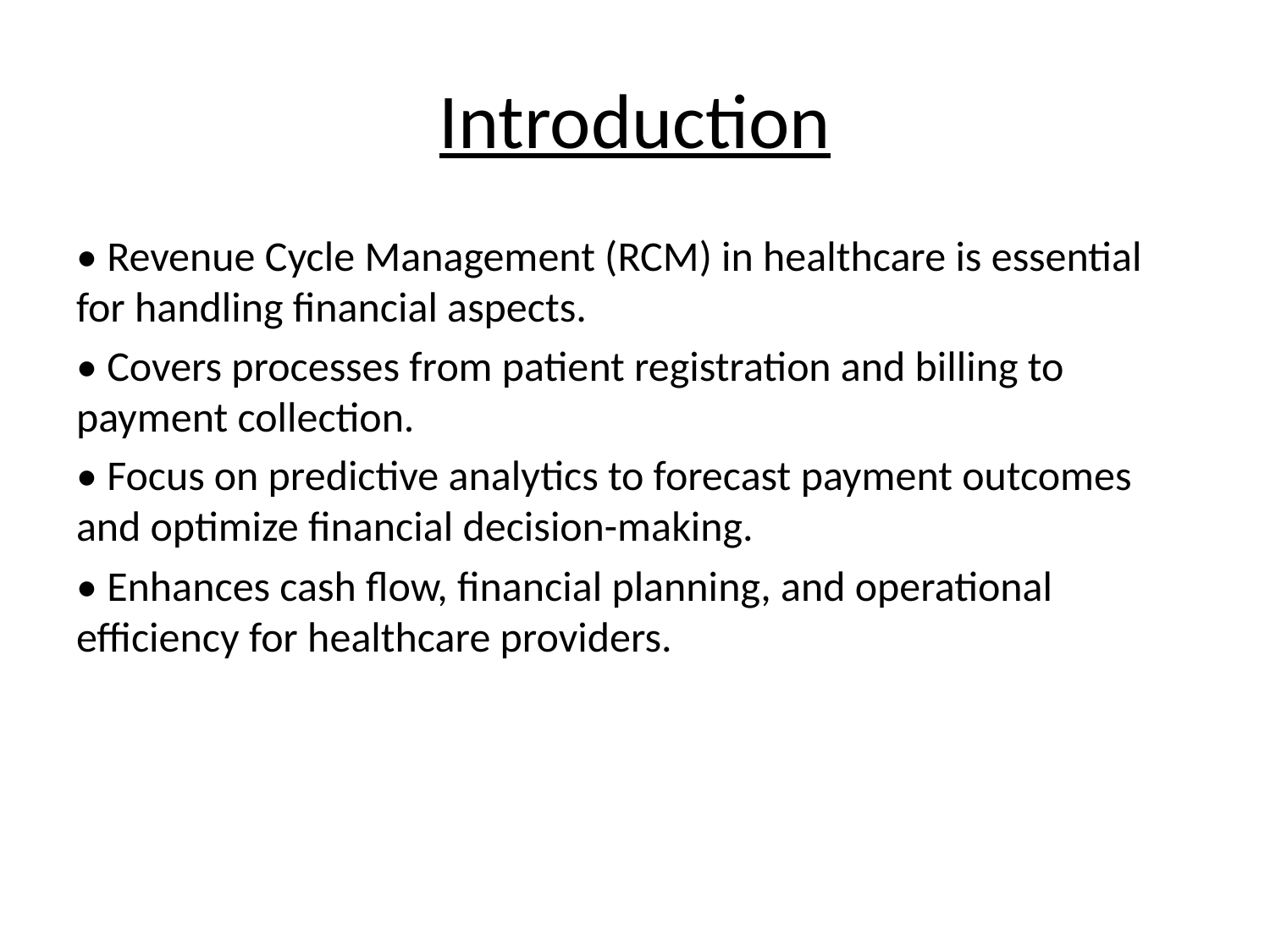

# Introduction
• Revenue Cycle Management (RCM) in healthcare is essential for handling financial aspects.
• Covers processes from patient registration and billing to payment collection.
• Focus on predictive analytics to forecast payment outcomes and optimize financial decision-making.
• Enhances cash flow, financial planning, and operational efficiency for healthcare providers.